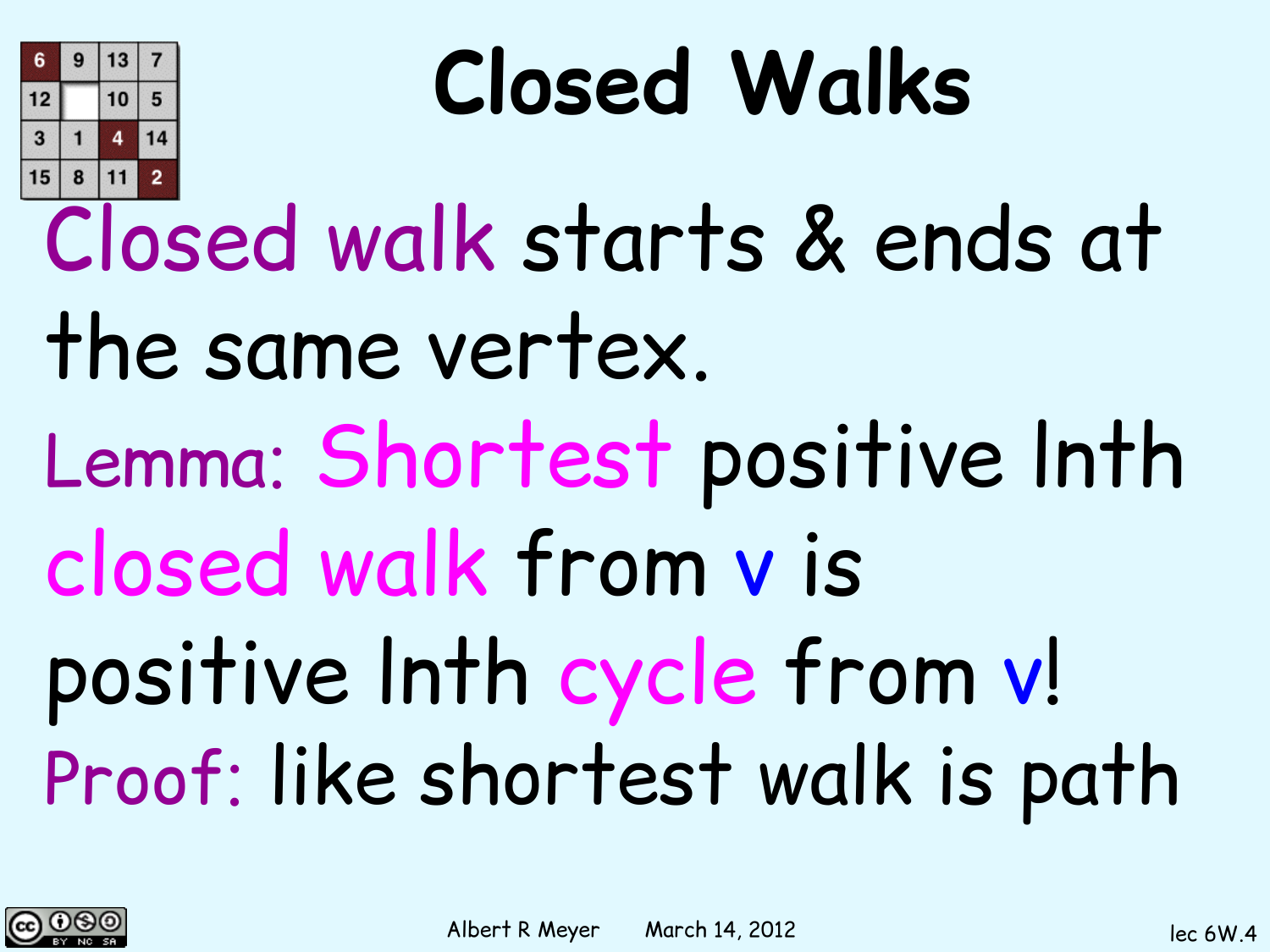

# Closed Walks
Closed walk starts & ends at
the same vertex.
Lemma: Shortest positive lnth
closed walk from v is
positive lnth cycle from v!
Proof: like shortest walk is path
lec 6W.4